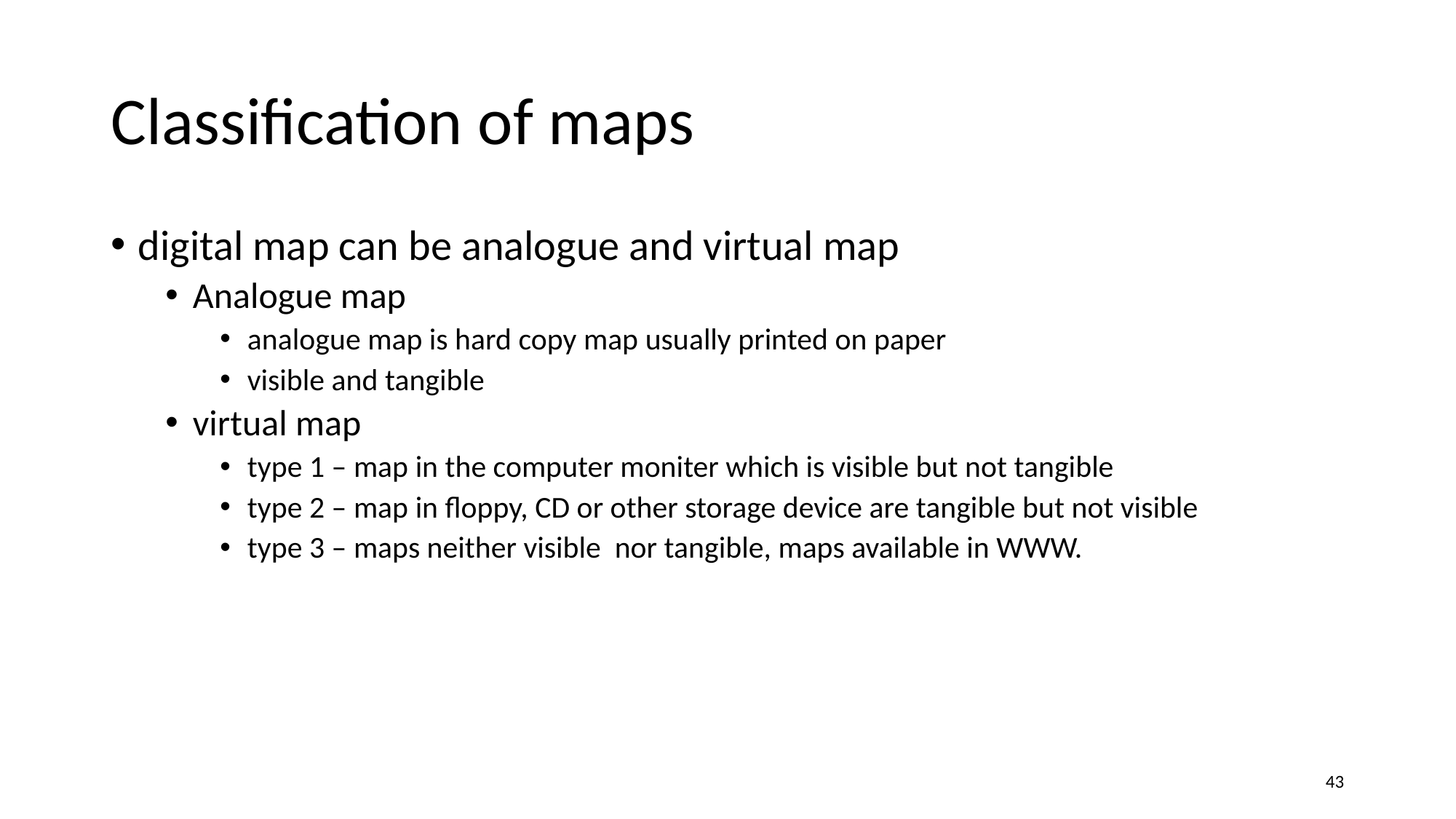

# Classification of maps
digital map can be analogue and virtual map
Analogue map
analogue map is hard copy map usually printed on paper
visible and tangible
virtual map
type 1 – map in the computer moniter which is visible but not tangible
type 2 – map in floppy, CD or other storage device are tangible but not visible
type 3 – maps neither visible  nor tangible, maps available in WWW.
43